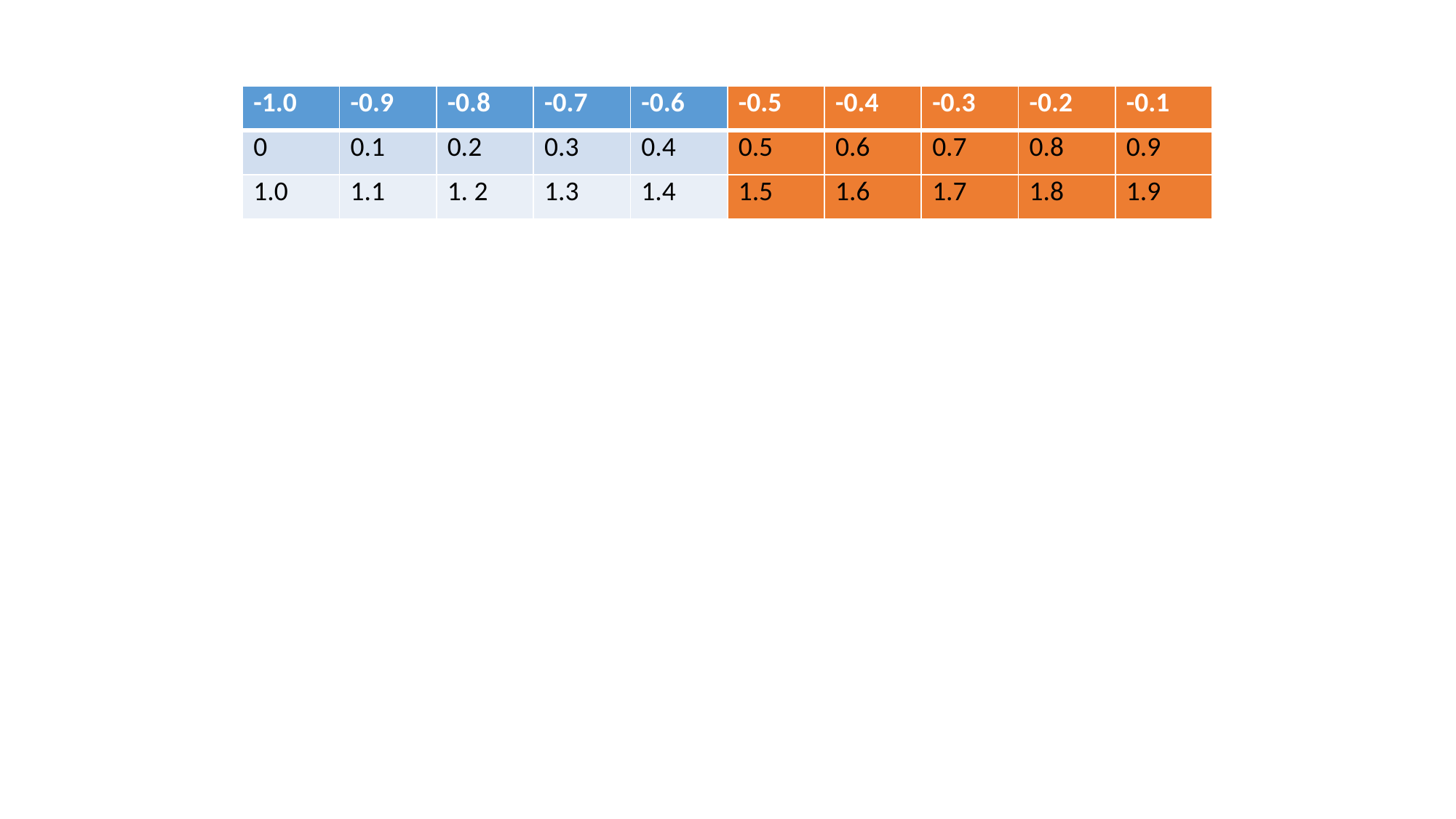

| -1.0 | -0.9 | -0.8 | -0.7 | -0.6 | -0.5 | -0.4 | -0.3 | -0.2 | -0.1 |
| --- | --- | --- | --- | --- | --- | --- | --- | --- | --- |
| 0 | 0.1 | 0.2 | 0.3 | 0.4 | 0.5 | 0.6 | 0.7 | 0.8 | 0.9 |
| 1.0 | 1.1 | 1. 2 | 1.3 | 1.4 | 1.5 | 1.6 | 1.7 | 1.8 | 1.9 |